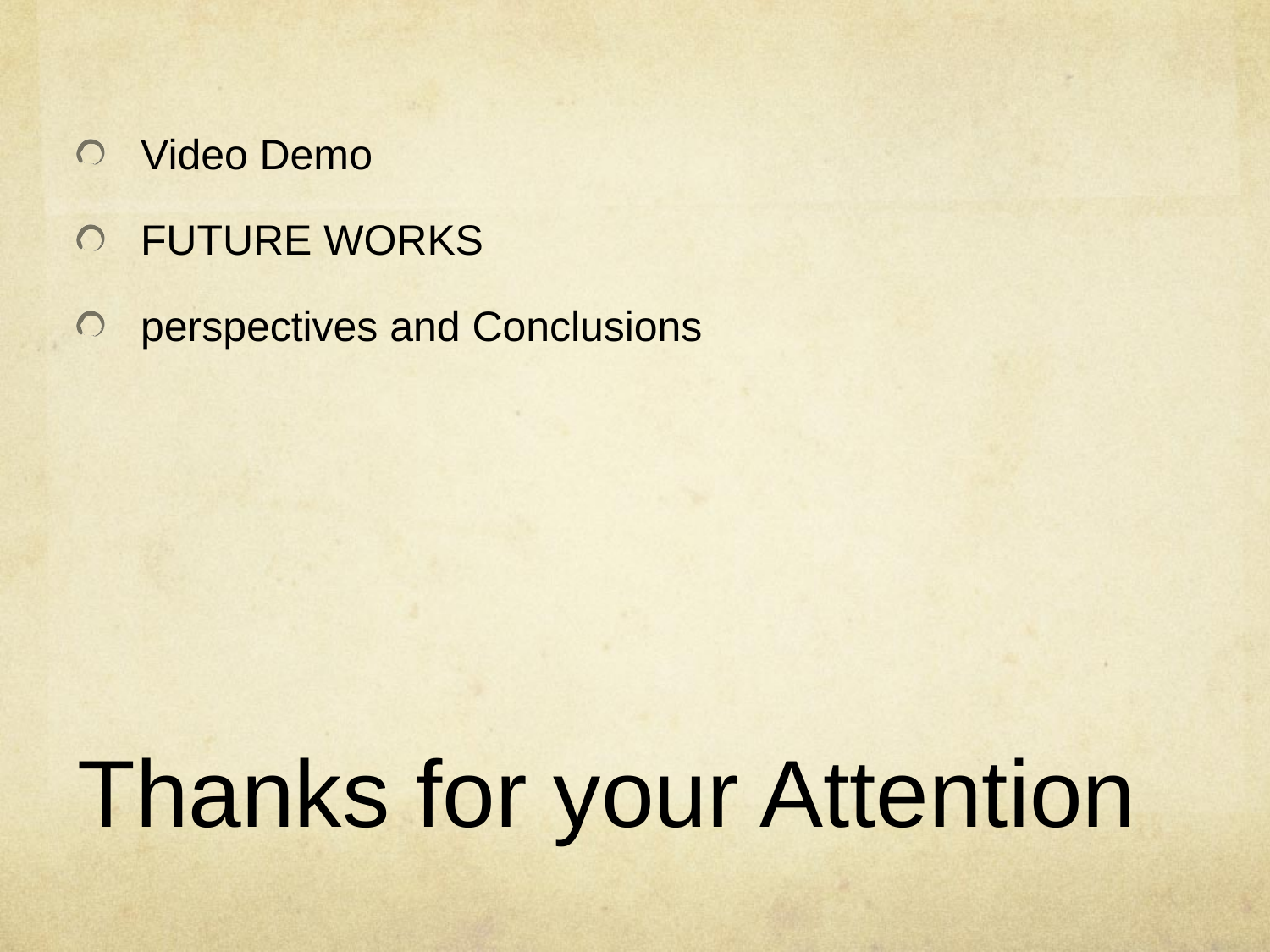

#
Video Demo
FUTURE WORKS
perspectives and Conclusions
Thanks for your Attention